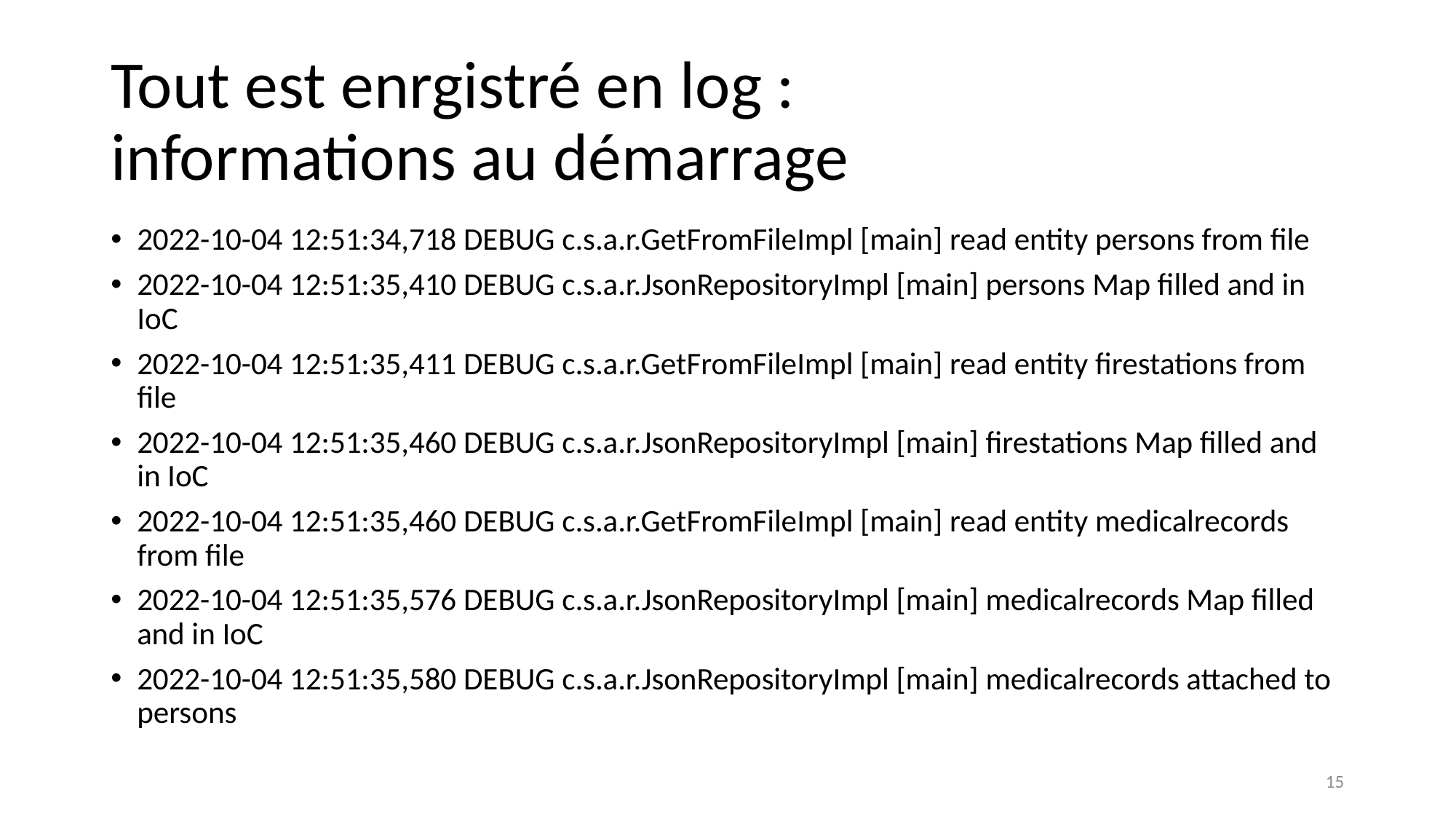

# Tout est enrgistré en log : informations au démarrage
2022-10-04 12:51:34,718 DEBUG c.s.a.r.GetFromFileImpl [main] read entity persons from file
2022-10-04 12:51:35,410 DEBUG c.s.a.r.JsonRepositoryImpl [main] persons Map filled and in IoC
2022-10-04 12:51:35,411 DEBUG c.s.a.r.GetFromFileImpl [main] read entity firestations from file
2022-10-04 12:51:35,460 DEBUG c.s.a.r.JsonRepositoryImpl [main] firestations Map filled and in IoC
2022-10-04 12:51:35,460 DEBUG c.s.a.r.GetFromFileImpl [main] read entity medicalrecords from file
2022-10-04 12:51:35,576 DEBUG c.s.a.r.JsonRepositoryImpl [main] medicalrecords Map filled and in IoC
2022-10-04 12:51:35,580 DEBUG c.s.a.r.JsonRepositoryImpl [main] medicalrecords attached to persons

15